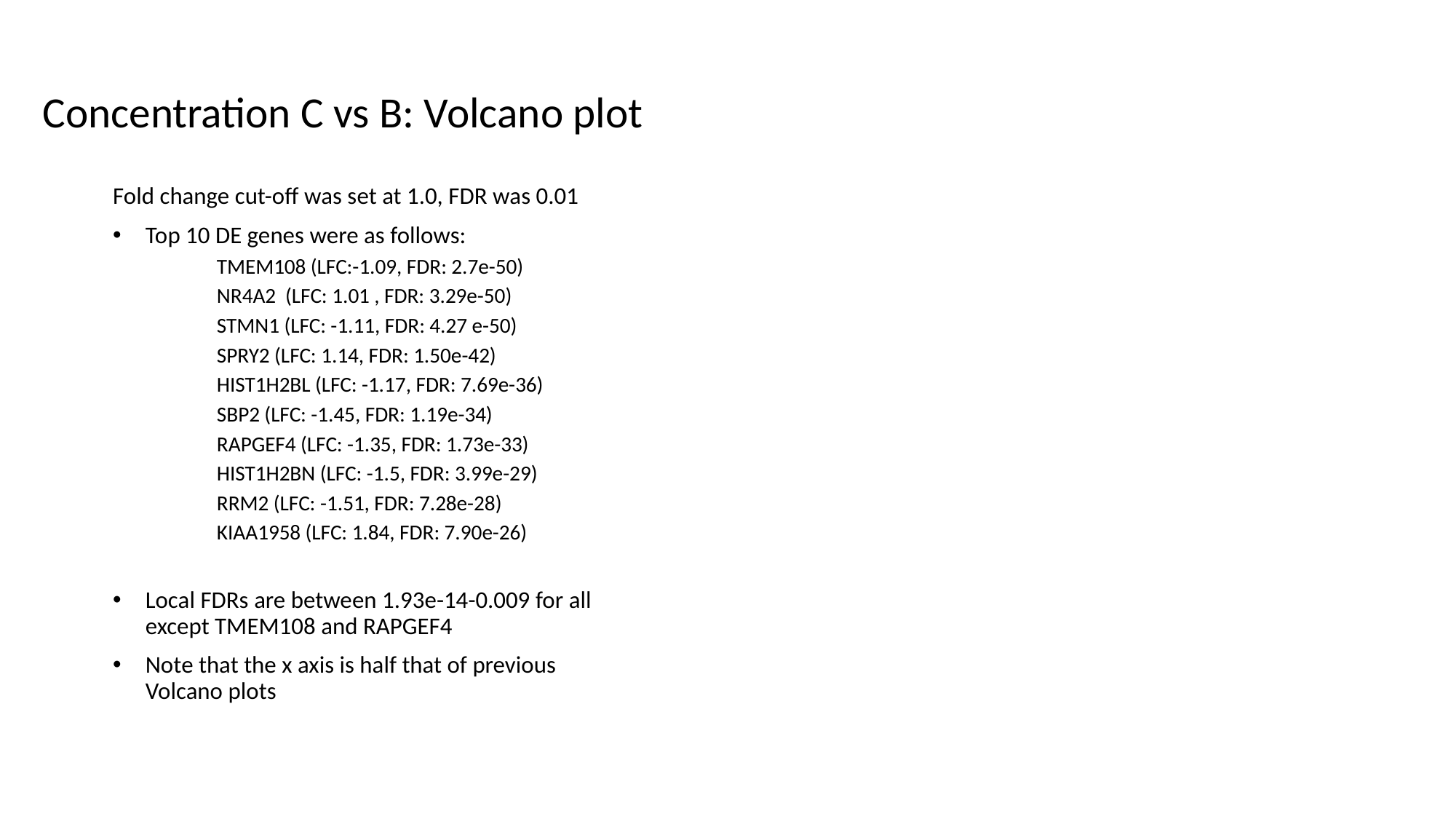

# Concentration C vs B: Volcano plot
Fold change cut-off was set at 1.0, FDR was 0.01
Top 10 DE genes were as follows:
TMEM108 (LFC:-1.09, FDR: 2.7e-50)
NR4A2  (LFC: 1.01 , FDR: 3.29e-50)
STMN1 (LFC: -1.11, FDR: 4.27 e-50)
SPRY2 (LFC: 1.14, FDR: 1.50e-42)
HIST1H2BL (LFC: -1.17, FDR: 7.69e-36)
SBP2 (LFC: -1.45, FDR: 1.19e-34)
RAPGEF4 (LFC: -1.35, FDR: 1.73e-33)
HIST1H2BN (LFC: -1.5, FDR: 3.99e-29)
RRM2 (LFC: -1.51, FDR: 7.28e-28)
KIAA1958 (LFC: 1.84, FDR: 7.90e-26)

Local FDRs are between 1.93e-14-0.009 for all except TMEM108 and RAPGEF4
Note that the x axis is half that of previous Volcano plots